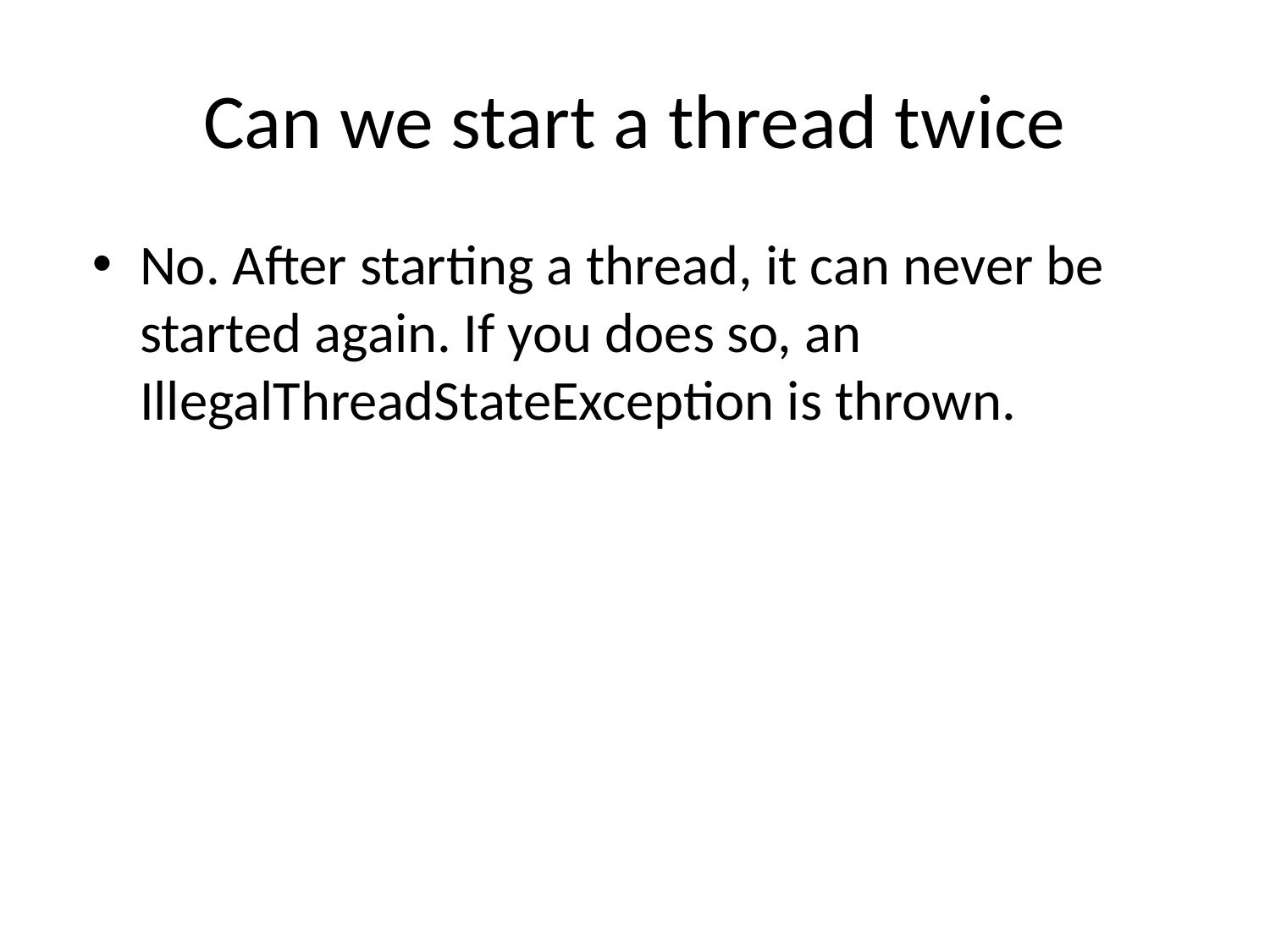

# Can we start a thread twice
No. After starting a thread, it can never be started again. If you does so, an IllegalThreadStateException is thrown.